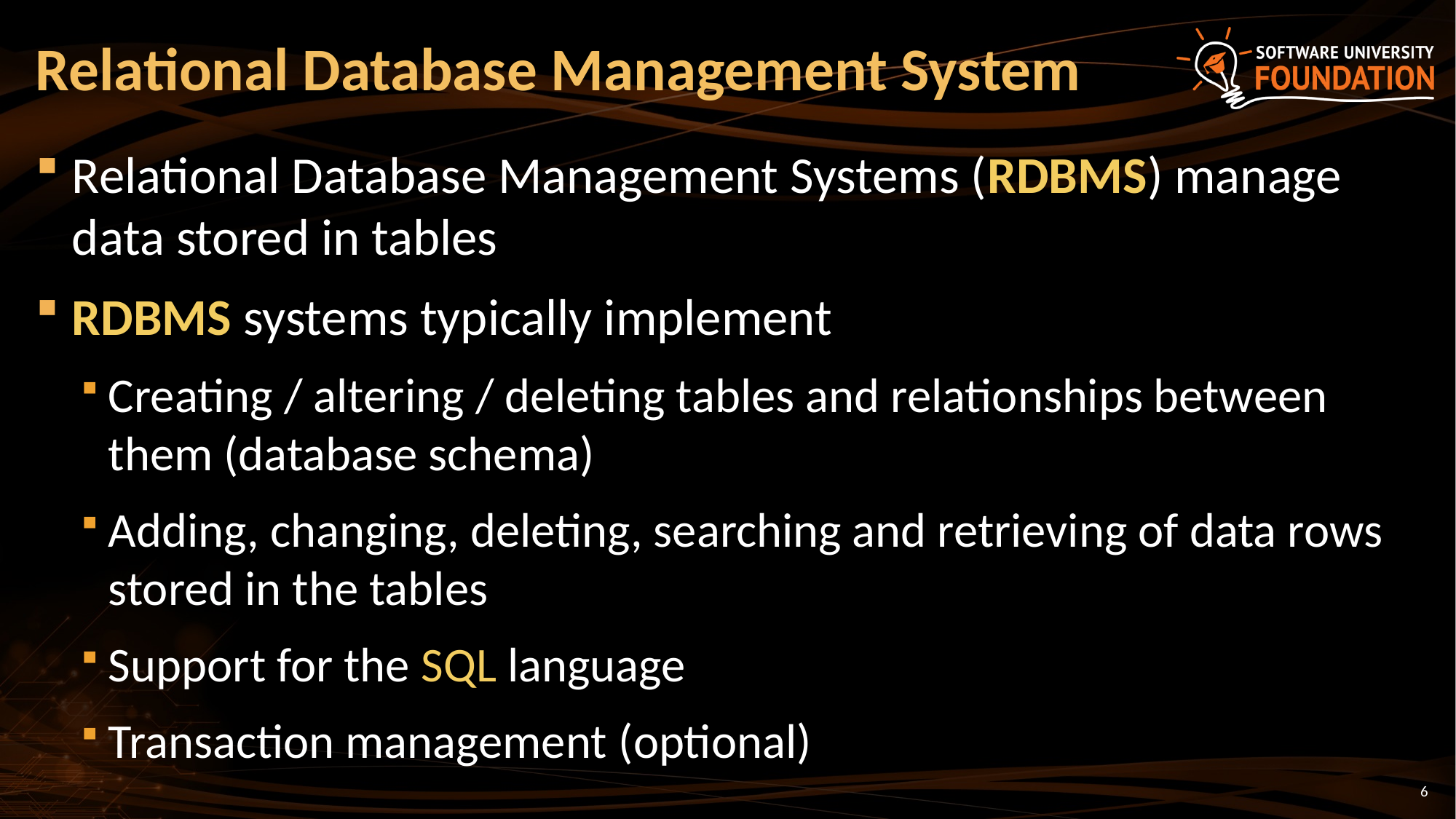

# Relational Database Management System
Relational Database Management Systems (RDBMS) manage data stored in tables
RDBMS systems typically implement
Creating / altering / deleting tables and relationships between them (database schema)
Adding, changing, deleting, searching and retrieving of data rows stored in the tables
Support for the SQL language
Transaction management (optional)
6